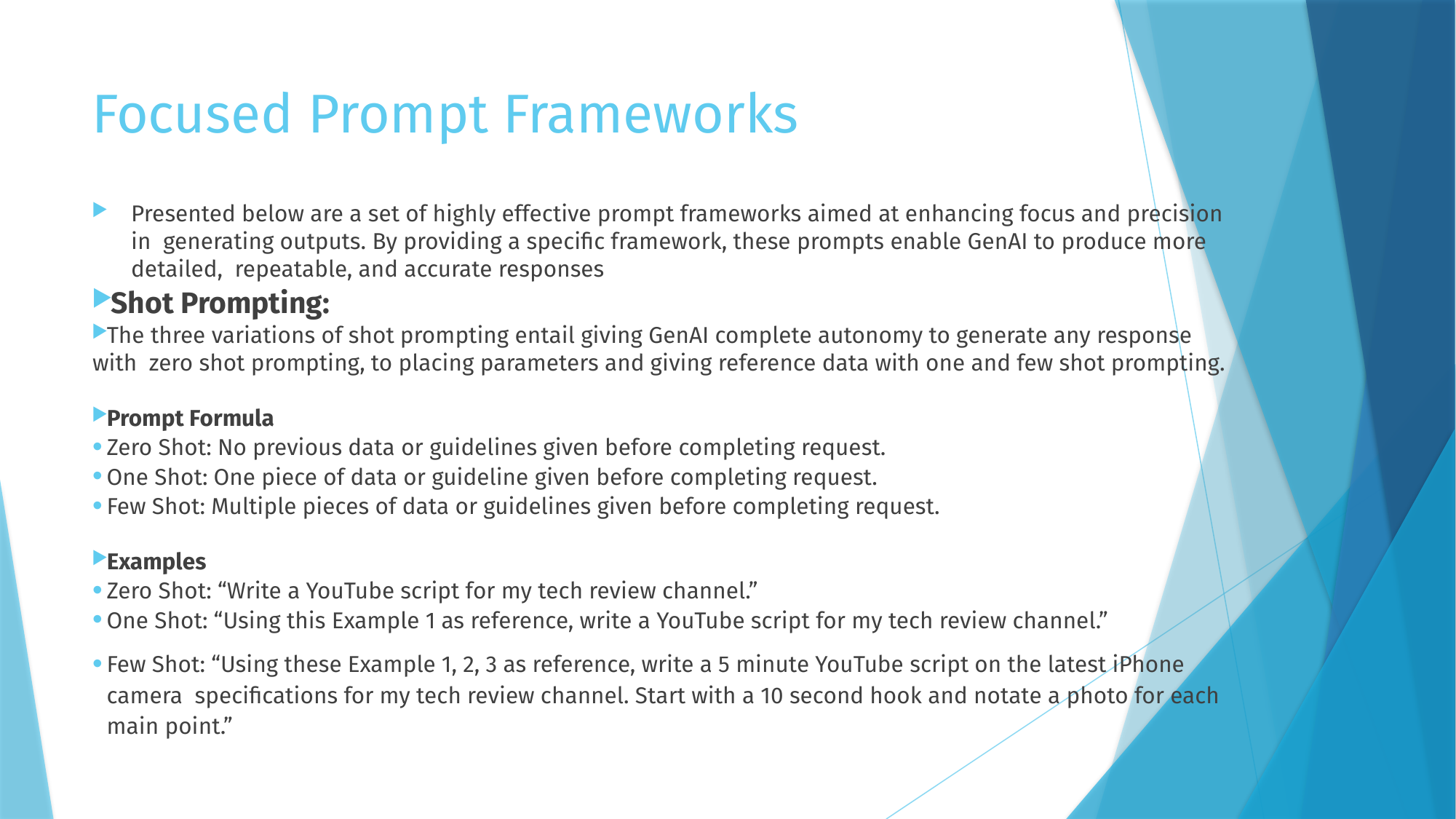

# Focused Prompt Frameworks
Presented below are a set of highly effective prompt frameworks aimed at enhancing focus and precision in  generating outputs. By providing a specific framework, these prompts enable GenAI to produce more detailed,  repeatable, and accurate responses
Shot Prompting:
The three variations of shot prompting entail giving GenAI complete autonomy to generate any response with  zero shot prompting, to placing parameters and giving reference data with one and few shot prompting.

Prompt Formula
Zero Shot: No previous data or guidelines given before completing request.
One Shot: One piece of data or guideline given before completing request.
Few Shot: Multiple pieces of data or guidelines given before completing request.

Examples
Zero Shot: “Write a YouTube script for my tech review channel.”
One Shot: “Using this Example 1 as reference, write a YouTube script for my tech review channel.”
Few Shot: “Using these Example 1, 2, 3 as reference, write a 5 minute YouTube script on the latest iPhone camera  specifications for my tech review channel. Start with a 10 second hook and notate a photo for each main point.”